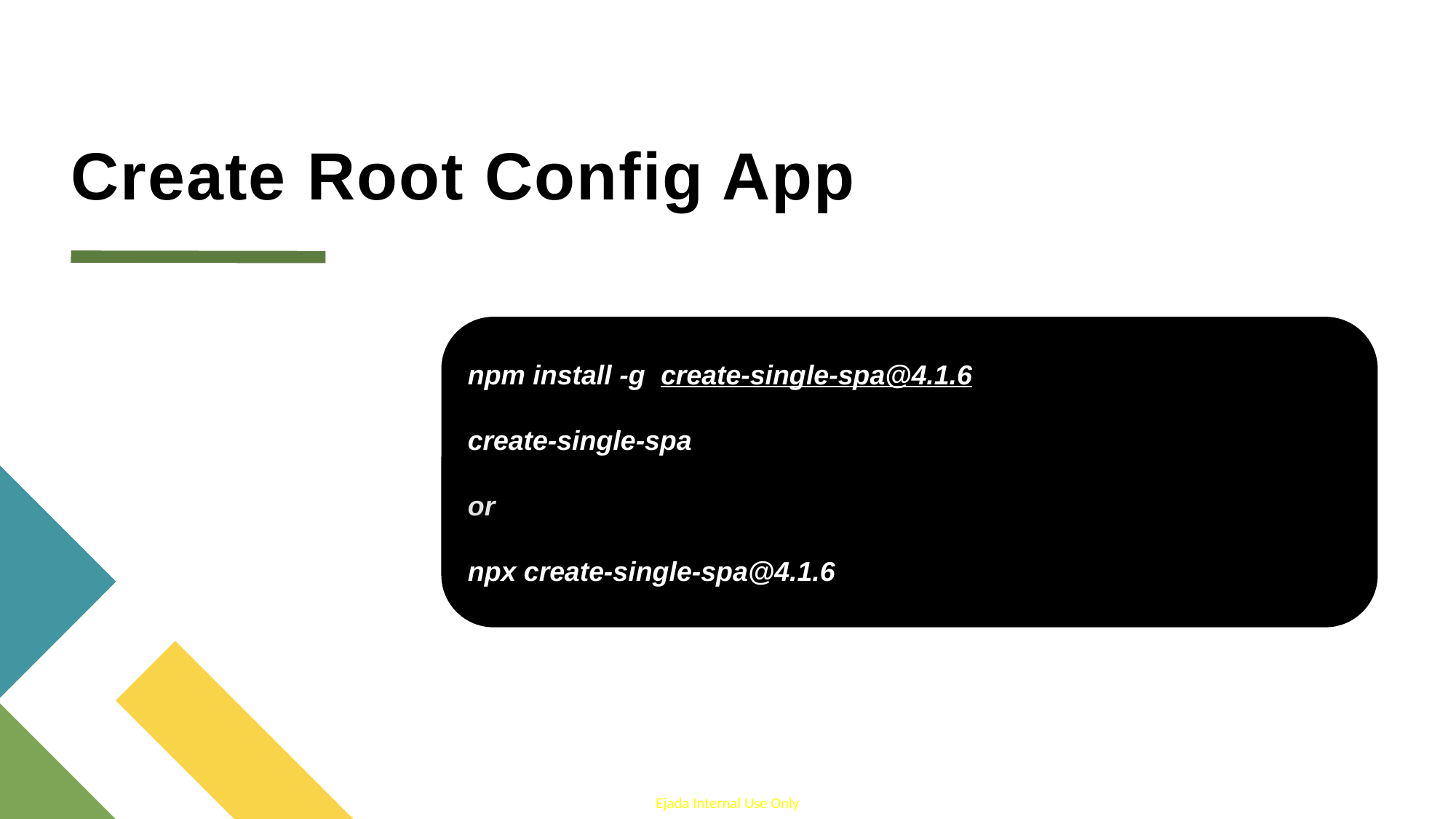

Applications are loaded dynamically in the browser at runtime.
Allows independent deployment of each app.
Example: Single-Spa, SystemJS.
# Create Root Config App
npm install -g  create-single-spa@4.1.6

create-single-spa

or

npx create-single-spa@4.1.6